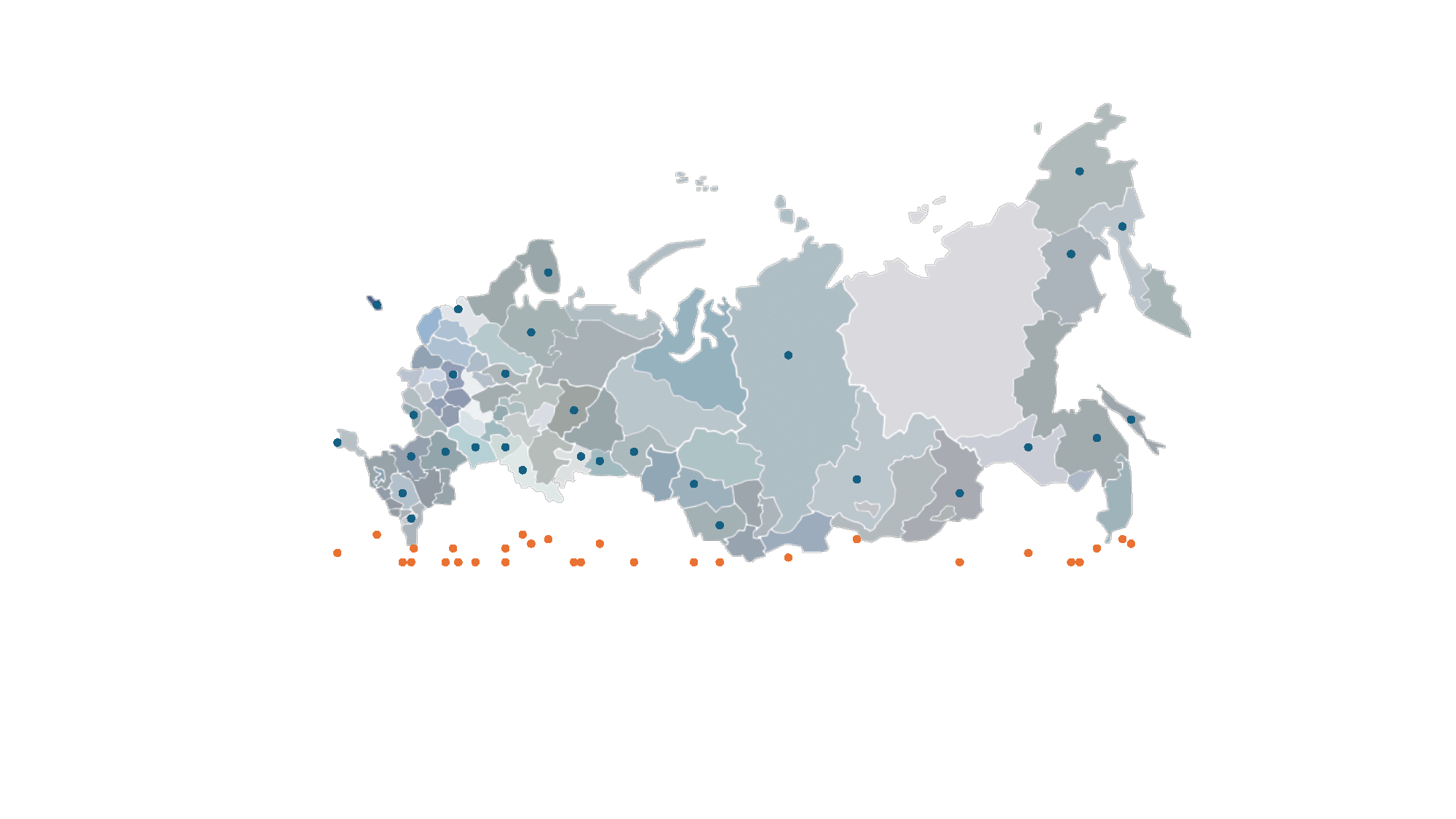

### Chart

| Category | Значения Y | Столбец1 |
|---|---|---|